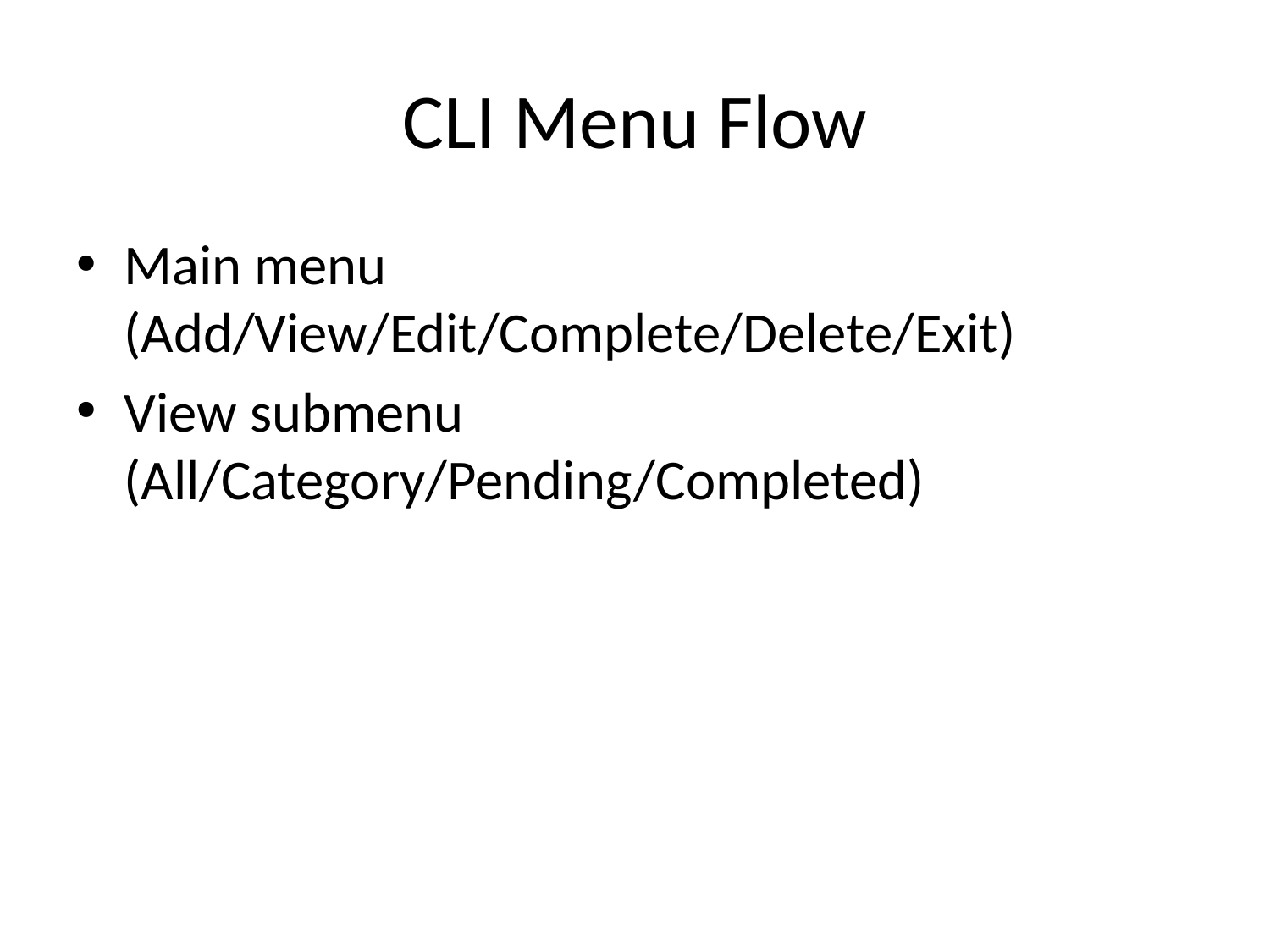

# CLI Menu Flow
Main menu (Add/View/Edit/Complete/Delete/Exit)
View submenu (All/Category/Pending/Completed)